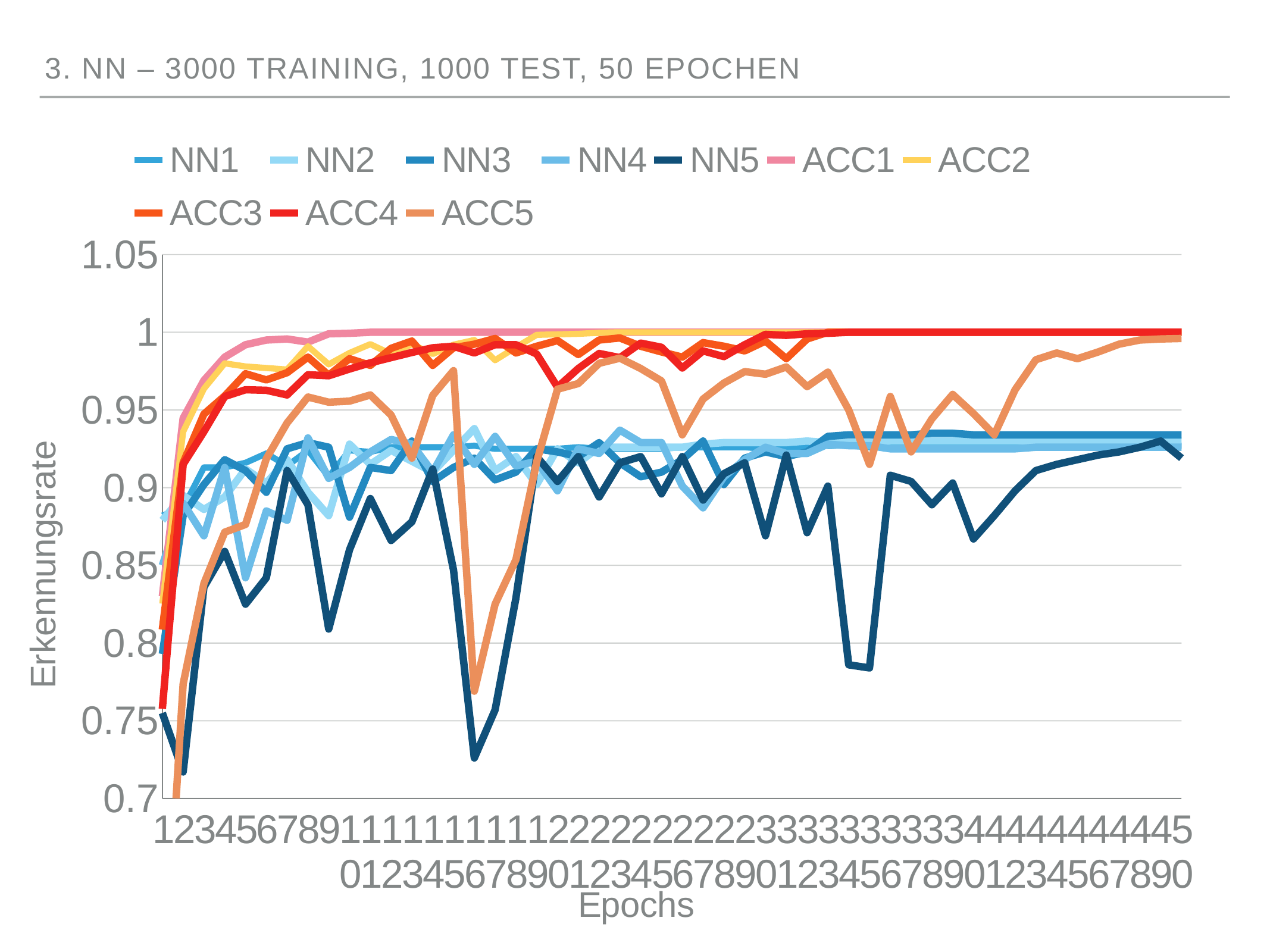

3. NN – 3000 Training, 1000 Test, 50 Epochen

### Chart

| Category | NN1 | NN2 | NN3 | NN4 | NN5 | ACC1 | ACC2 | ACC3 | ACC4 | ACC5 |
|---|---|---|---|---|---|---|---|---|---|---|
| 1 | 0.882 | 0.879 | 0.793 | 0.85 | 0.755 | 0.83 | 0.825333 | 0.808667 | 0.757667 | 0.555 |
| 2 | 0.887 | 0.895 | 0.882 | 0.89 | 0.717 | 0.944667 | 0.936 | 0.916 | 0.915 | 0.773667 |
| 3 | 0.913 | 0.886 | 0.902 | 0.869 | 0.836 | 0.969 | 0.963667 | 0.947333 | 0.936 | 0.838333 |
| 4 | 0.913 | 0.894 | 0.918 | 0.913 | 0.859 | 0.984 | 0.98 | 0.959 | 0.958667 | 0.871333 |
| 5 | 0.916 | 0.912 | 0.911 | 0.842 | 0.825 | 0.992 | 0.978 | 0.973333 | 0.963 | 0.876333 |
| 6 | 0.922 | 0.903 | 0.897 | 0.885 | 0.842 | 0.995 | 0.977 | 0.969333 | 0.962667 | 0.918667 |
| 7 | 0.914 | 0.918 | 0.925 | 0.879 | 0.911 | 0.995667 | 0.976 | 0.974 | 0.959667 | 0.941667 |
| 8 | 0.924 | 0.897 | 0.929 | 0.932 | 0.889 | 0.993667 | 0.991 | 0.984 | 0.972667 | 0.958333 |
| 9 | 0.907 | 0.882 | 0.926 | 0.906 | 0.809 | 0.999 | 0.979333 | 0.972333 | 0.972 | 0.955 |
| 10 | 0.924 | 0.928 | 0.881 | 0.913 | 0.86 | 0.999333 | 0.986667 | 0.983 | 0.976333 | 0.955667 |
| 11 | 0.923 | 0.915 | 0.913 | 0.923 | 0.893 | 1.0 | 0.992333 | 0.978667 | 0.980333 | 0.959667 |
| 12 | 0.926 | 0.924 | 0.911 | 0.931 | 0.866 | 1.0 | 0.986 | 0.989667 | 0.983667 | 0.946667 |
| 13 | 0.926 | 0.917 | 0.93 | 0.928 | 0.878 | 1.0 | 0.992333 | 0.994333 | 0.987 | 0.919 |
| 14 | 0.926 | 0.91 | 0.904 | 0.91 | 0.912 | 1.0 | 0.986 | 0.978667 | 0.99 | 0.959333 |
| 15 | 0.926 | 0.924 | 0.913 | 0.934 | 0.847 | 1.0 | 0.992 | 0.99 | 0.991 | 0.975333 |
| 16 | 0.927 | 0.938 | 0.919 | 0.915 | 0.726 | 1.0 | 0.995 | 0.992333 | 0.986667 | 0.769 |
| 17 | 0.925 | 0.911 | 0.905 | 0.933 | 0.757 | 1.0 | 0.982 | 0.996 | 0.992 | 0.825 |
| 18 | 0.925 | 0.92 | 0.91 | 0.914 | 0.829 | 1.0 | 0.990333 | 0.986667 | 0.992 | 0.853667 |
| 19 | 0.925 | 0.902 | 0.925 | 0.917 | 0.92 | 1.0 | 0.998333 | 0.991 | 0.986 | 0.916667 |
| 20 | 0.925 | 0.925 | 0.923 | 0.898 | 0.904 | 1.0 | 0.998667 | 0.994667 | 0.964667 | 0.963333 |
| 21 | 0.926 | 0.916 | 0.92 | 0.925 | 0.92 | 1.0 | 0.999 | 0.985667 | 0.976667 | 0.967 |
| 22 | 0.925 | 0.926 | 0.929 | 0.922 | 0.894 | 1.0 | 0.999667 | 0.995 | 0.986333 | 0.98 |
| 23 | 0.925 | 0.926 | 0.916 | 0.937 | 0.916 | 1.0 | 1.0 | 0.996333 | 0.983667 | 0.983333 |
| 24 | 0.925 | 0.926 | 0.907 | 0.929 | 0.92 | 1.0 | 1.0 | 0.991 | 0.993 | 0.976667 |
| 25 | 0.925 | 0.926 | 0.91 | 0.929 | 0.896 | 1.0 | 1.0 | 0.987333 | 0.990333 | 0.968667 |
| 26 | 0.926 | 0.926 | 0.918 | 0.901 | 0.92 | 1.0 | 1.0 | 0.984 | 0.977 | 0.934 |
| 27 | 0.926 | 0.928 | 0.93 | 0.887 | 0.892 | 1.0 | 1.0 | 0.993333 | 0.988 | 0.957 |
| 28 | 0.926 | 0.929 | 0.902 | 0.907 | 0.909 | 1.0 | 1.0 | 0.991 | 0.984333 | 0.967333 |
| 29 | 0.926 | 0.929 | 0.919 | 0.918 | 0.916 | 1.0 | 1.0 | 0.988 | 0.992 | 0.974667 |
| 30 | 0.925 | 0.929 | 0.923 | 0.926 | 0.869 | 1.0 | 1.0 | 0.994333 | 0.998667 | 0.973 |
| 31 | 0.926 | 0.929 | 0.92 | 0.922 | 0.921 | 1.0 | 1.0 | 0.983 | 0.998 | 0.977667 |
| 32 | 0.926 | 0.93 | 0.923 | 0.922 | 0.871 | 1.0 | 1.0 | 0.995667 | 0.999 | 0.965 |
| 33 | 0.927 | 0.929 | 0.933 | 0.928 | 0.901 | 1.0 | 1.0 | 1.0 | 0.999333 | 0.974333 |
| 34 | 0.927 | 0.929 | 0.934 | 0.927 | 0.786 | 1.0 | 1.0 | 1.0 | 1.0 | 0.95 |
| 35 | 0.926 | 0.929 | 0.934 | 0.927 | 0.784 | 1.0 | 1.0 | 1.0 | 1.0 | 0.915 |
| 36 | 0.926 | 0.93 | 0.934 | 0.925 | 0.908 | 1.0 | 1.0 | 1.0 | 1.0 | 0.958667 |
| 37 | 0.926 | 0.93 | 0.934 | 0.925 | 0.904 | 1.0 | 1.0 | 1.0 | 1.0 | 0.923 |
| 38 | 0.926 | 0.93 | 0.935 | 0.925 | 0.889 | 1.0 | 1.0 | 1.0 | 1.0 | 0.944333 |
| 39 | 0.926 | 0.93 | 0.935 | 0.925 | 0.903 | 1.0 | 1.0 | 1.0 | 1.0 | 0.96 |
| 40 | 0.926 | 0.93 | 0.934 | 0.925 | 0.867 | 1.0 | 1.0 | 1.0 | 1.0 | 0.947667 |
| 41 | 0.927 | 0.93 | 0.934 | 0.925 | 0.882 | 1.0 | 1.0 | 1.0 | 1.0 | 0.934 |
| 42 | 0.926 | 0.93 | 0.934 | 0.925 | 0.898 | 1.0 | 1.0 | 1.0 | 1.0 | 0.963 |
| 43 | 0.926 | 0.93 | 0.934 | 0.926 | 0.911 | 1.0 | 1.0 | 1.0 | 1.0 | 0.982333 |
| 44 | 0.926 | 0.93 | 0.934 | 0.926 | 0.915 | 1.0 | 1.0 | 1.0 | 1.0 | 0.986667 |
| 45 | 0.927 | 0.93 | 0.934 | 0.926 | 0.918 | 1.0 | 1.0 | 1.0 | 1.0 | 0.983 |
| 46 | 0.927 | 0.93 | 0.934 | 0.926 | 0.921 | 1.0 | 1.0 | 1.0 | 1.0 | 0.987333 |
| 47 | 0.926 | 0.93 | 0.934 | 0.926 | 0.923 | 1.0 | 1.0 | 1.0 | 1.0 | 0.992333 |
| 48 | 0.927 | 0.93 | 0.934 | 0.926 | 0.926 | 1.0 | 1.0 | 1.0 | 1.0 | 0.995 |
| 49 | 0.927 | 0.93 | 0.934 | 0.926 | 0.93 | 1.0 | 1.0 | 1.0 | 1.0 | 0.995667 |
| 50 | 0.927 | 0.93 | 0.934 | 0.926 | 0.919 | 1.0 | 1.0 | 1.0 | 1.0 | 0.996 |